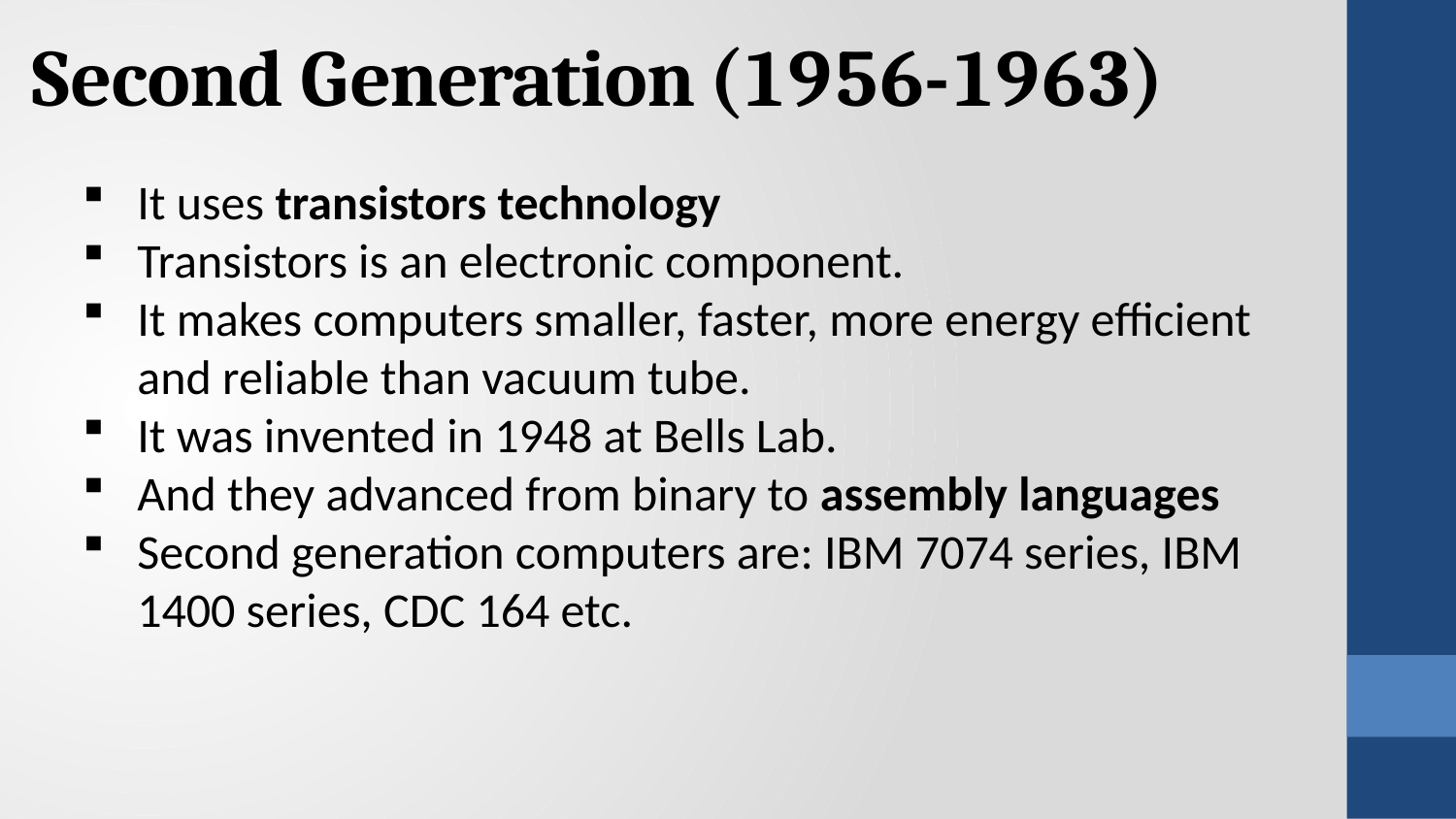

# Second Generation (1956-1963)
It uses transistors technology
Transistors is an electronic component.
It makes computers smaller, faster, more energy efficient and reliable than vacuum tube.
It was invented in 1948 at Bells Lab.
And they advanced from binary to assembly languages
Second generation computers are: IBM 7074 series, IBM 1400 series, CDC 164 etc.